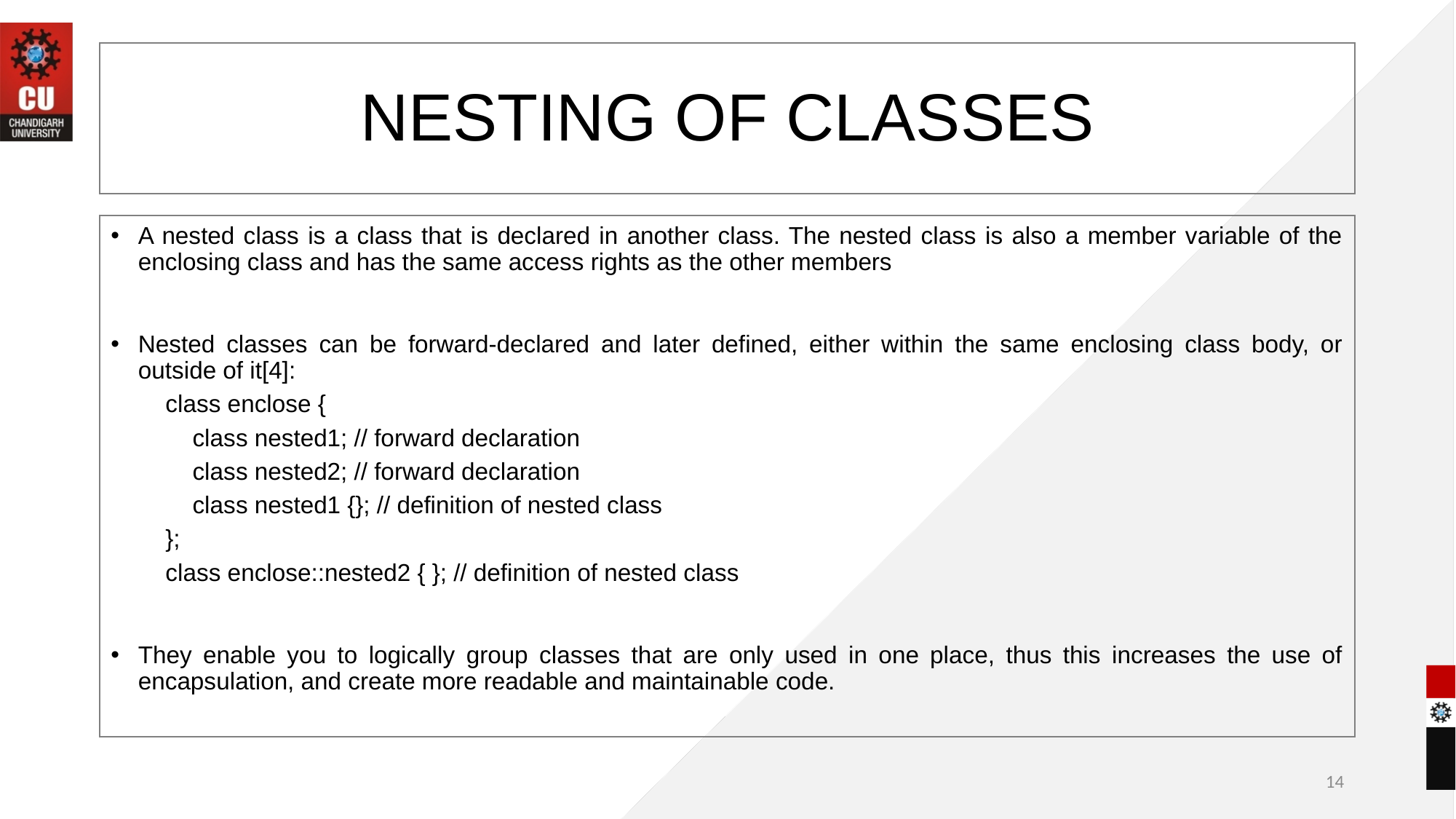

# NESTING OF CLASSES

A nested class is a class that is declared in another class. The nested class is also a member variable of the enclosing class and has the same access rights as the other members

Nested classes can be forward-declared and later defined, either within the same enclosing class body, or outside of it[4]:
class enclose {
    class nested1; // forward declaration
    class nested2; // forward declaration
    class nested1 {}; // definition of nested class
};
class enclose::nested2 { }; // definition of nested class

They enable you to logically group classes that are only used in one place, thus this increases the use of encapsulation, and create more readable and maintainable code.
14